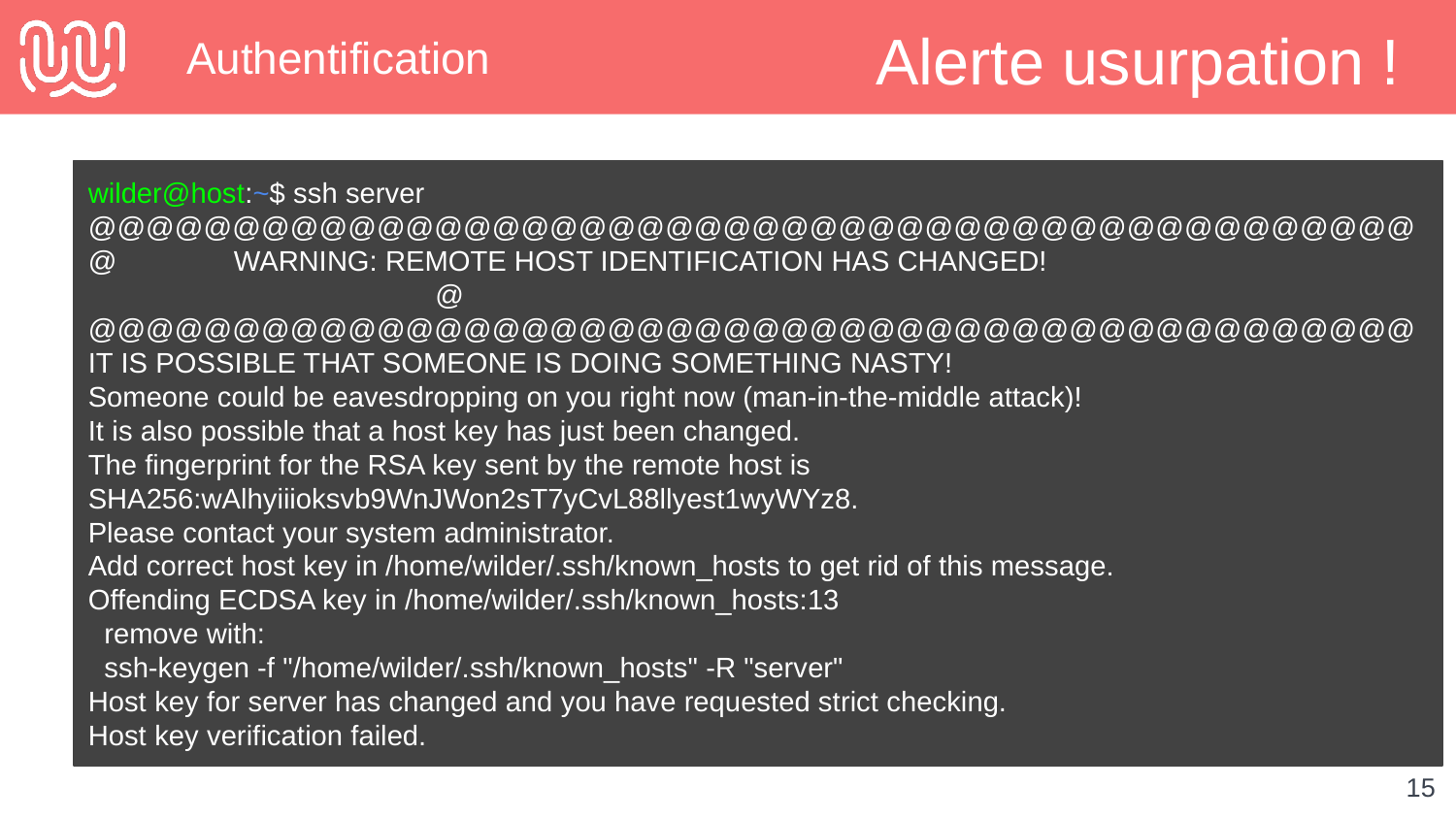

# Authentification
Alerte usurpation !
wilder@host:~$ ssh server
@@@@@@@@@@@@@@@@@@@@@@@@@@@@@@@@@@@@@@@@@@@@@@
@	WARNING: REMOTE HOST IDENTIFICATION HAS CHANGED! 					       @
@@@@@@@@@@@@@@@@@@@@@@@@@@@@@@@@@@@@@@@@@@@@@@
IT IS POSSIBLE THAT SOMEONE IS DOING SOMETHING NASTY!
Someone could be eavesdropping on you right now (man-in-the-middle attack)!
It is also possible that a host key has just been changed.
The fingerprint for the RSA key sent by the remote host is
SHA256:wAlhyiiioksvb9WnJWon2sT7yCvL88llyest1wyWYz8.
Please contact your system administrator.
Add correct host key in /home/wilder/.ssh/known_hosts to get rid of this message.
Offending ECDSA key in /home/wilder/.ssh/known_hosts:13
  remove with:
  ssh-keygen -f "/home/wilder/.ssh/known_hosts" -R "server"
Host key for server has changed and you have requested strict checking.
Host key verification failed.
15